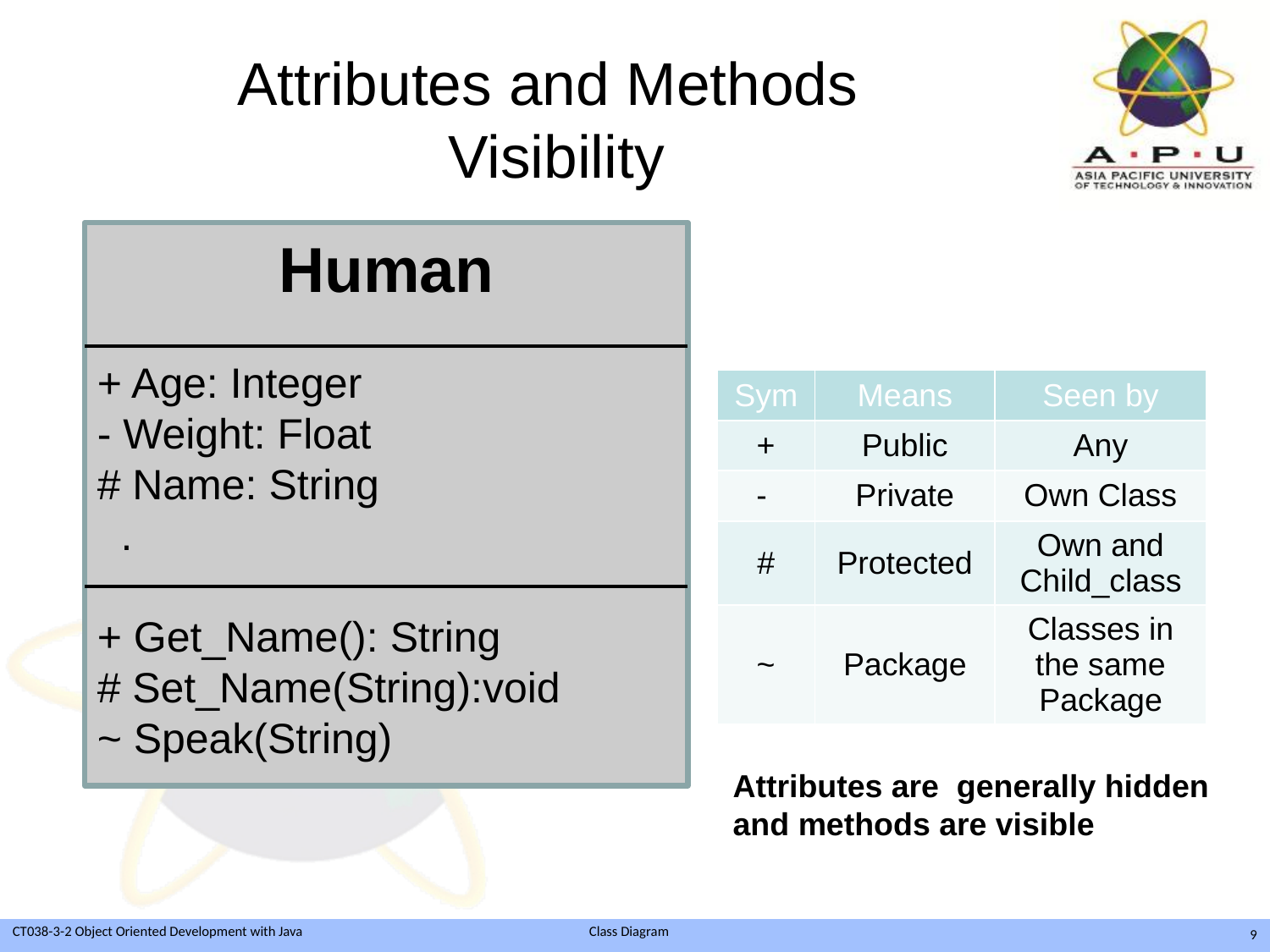

# Attributes and Methods Visibility
Human

+ Age: Integer
- Weight: Float
# Name: String
  .

+ Get_Name(): String
# Set_Name(String):void
~ Speak(String)
| Sym | Means | Seen by |
| --- | --- | --- |
| + | Public | Any |
| - | Private | Own Class |
| # | Protected | Own and Child\_class |
| ~ | Package | Classes in the same Package |
Attributes are  generally hidden and methods are visible
9